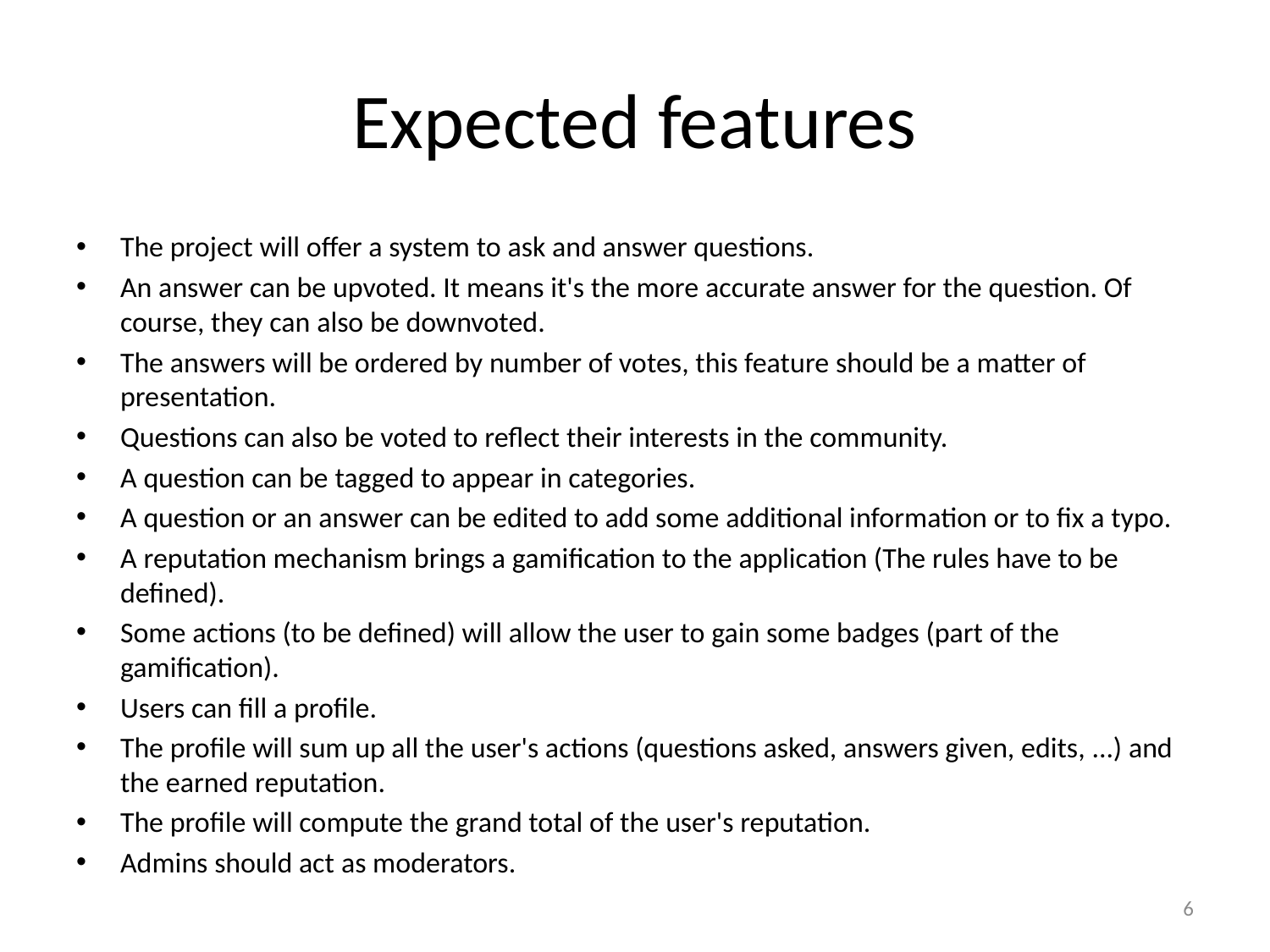

# Expected features
The project will offer a system to ask and answer questions.
An answer can be upvoted. It means it's the more accurate answer for the question. Of course, they can also be downvoted.
The answers will be ordered by number of votes, this feature should be a matter of presentation.
Questions can also be voted to reflect their interests in the community.
A question can be tagged to appear in categories.
A question or an answer can be edited to add some additional information or to fix a typo.
A reputation mechanism brings a gamification to the application (The rules have to be defined).
Some actions (to be defined) will allow the user to gain some badges (part of the gamification).
Users can fill a profile.
The profile will sum up all the user's actions (questions asked, answers given, edits, ...) and the earned reputation.
The profile will compute the grand total of the user's reputation.
Admins should act as moderators.
6